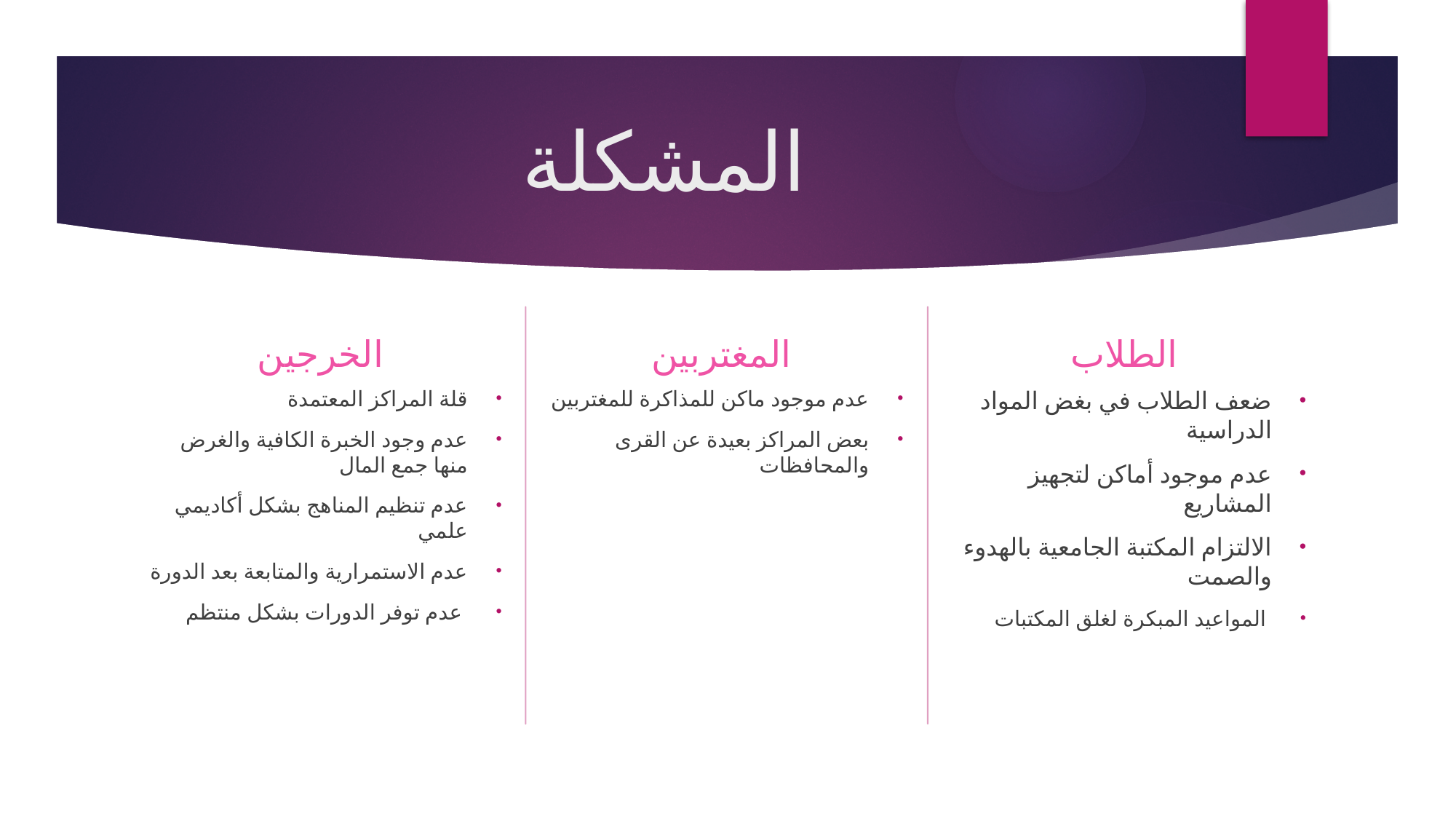

# المشكلة
المغتربين
الطلاب
الخرجين
ضعف الطلاب في بغض المواد الدراسية
عدم موجود أماكن لتجهيز المشاريع
الالتزام المكتبة الجامعية بالهدوء والصمت
 المواعيد المبكرة لغلق المكتبات

عدم موجود ماكن للمذاكرة للمغتربين
بعض المراكز بعيدة عن القرى والمحافظات

قلة المراكز المعتمدة
عدم وجود الخبرة الكافية والغرض منها جمع المال
عدم تنظيم المناهج بشكل أكاديمي علمي
عدم الاستمرارية والمتابعة بعد الدورة
 عدم توفر الدورات بشكل منتظم